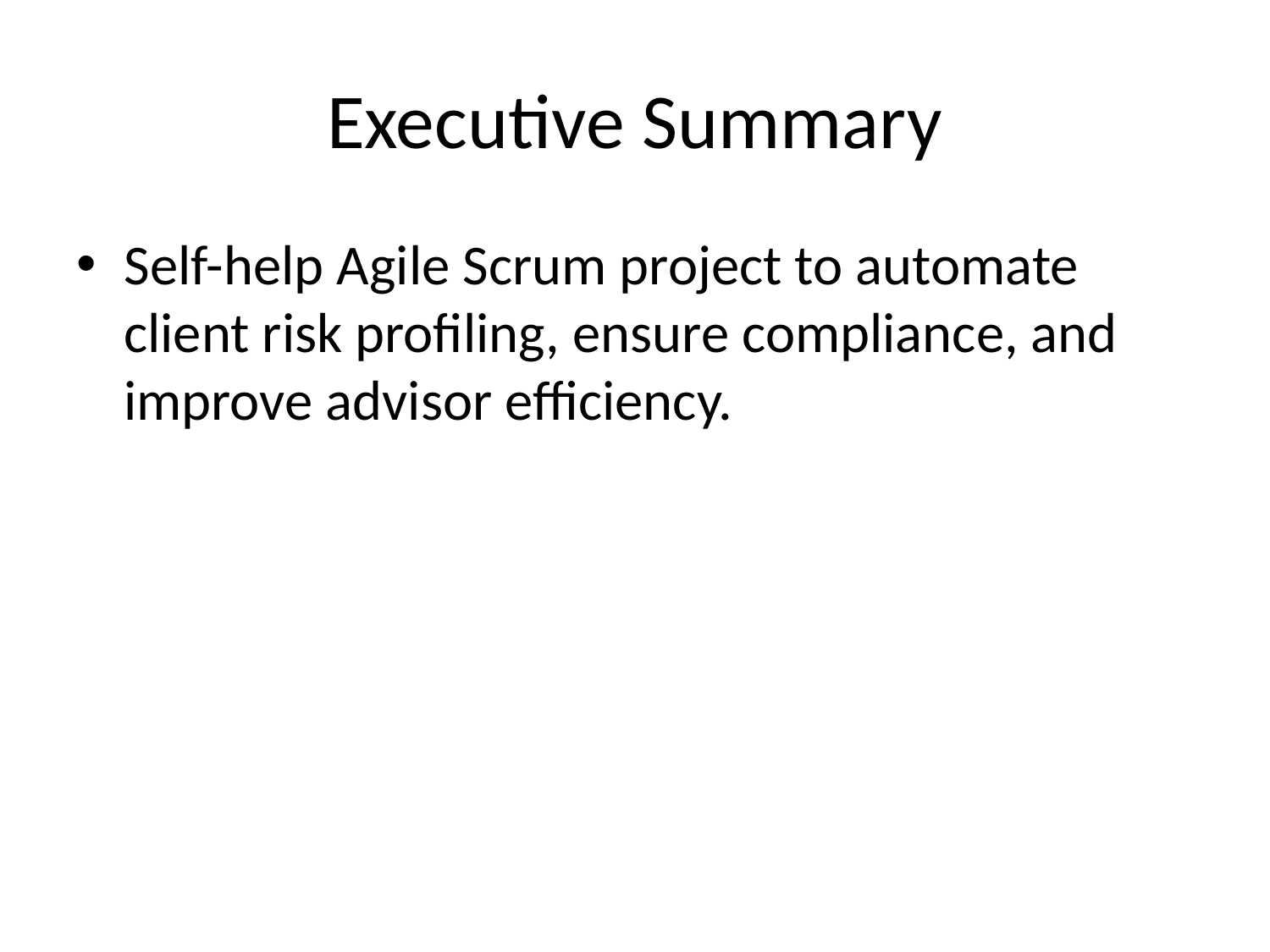

# Executive Summary
Self-help Agile Scrum project to automate client risk profiling, ensure compliance, and improve advisor efficiency.